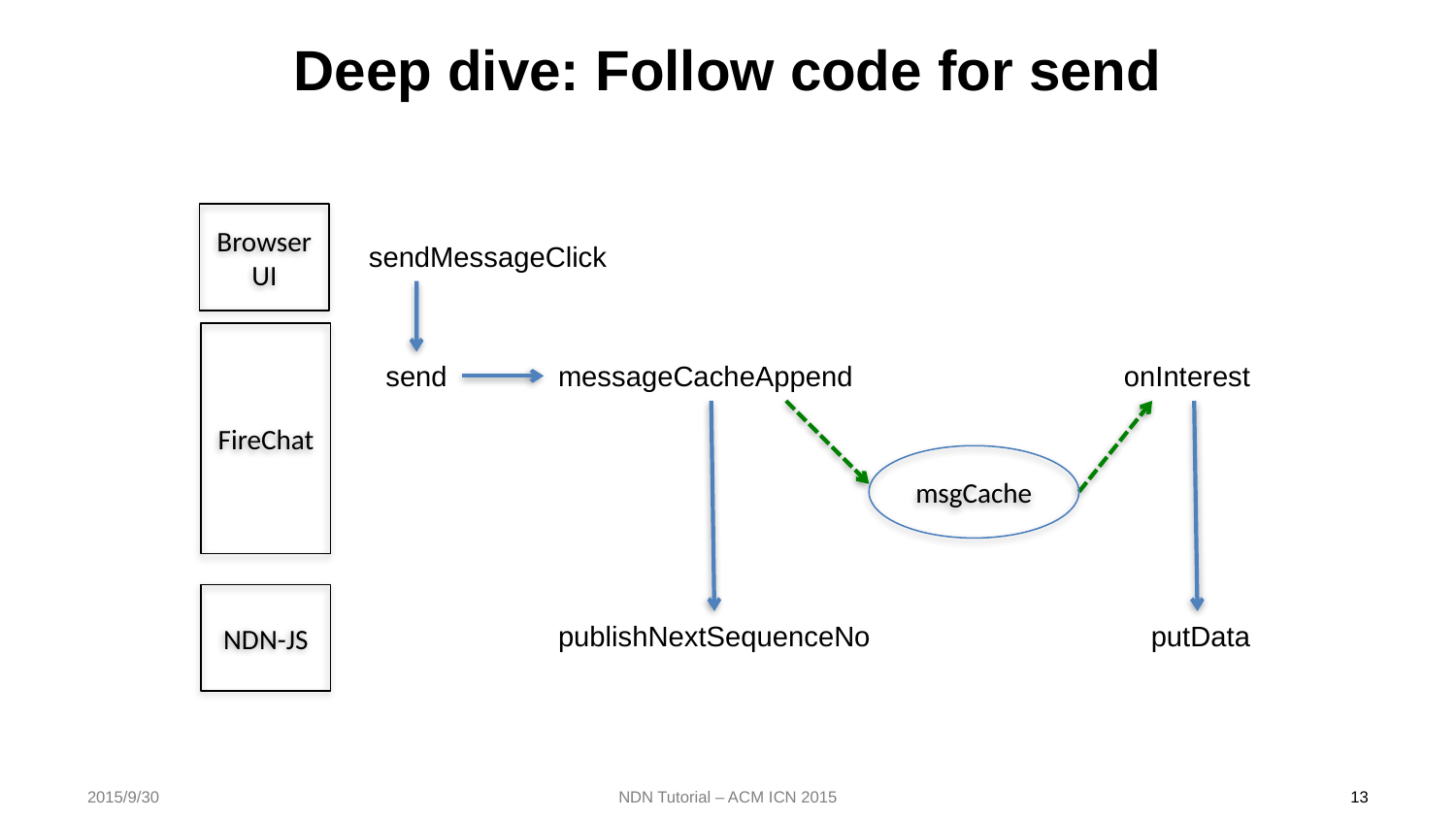

# Deep dive: Follow code for send

Browser UI
sendMessageClick
FireChat
send
messageCacheAppend
onInterest
msgCache
NDN-JS
publishNextSequenceNo
putData
2015/9/30
NDN Tutorial – ACM ICN 2015
13